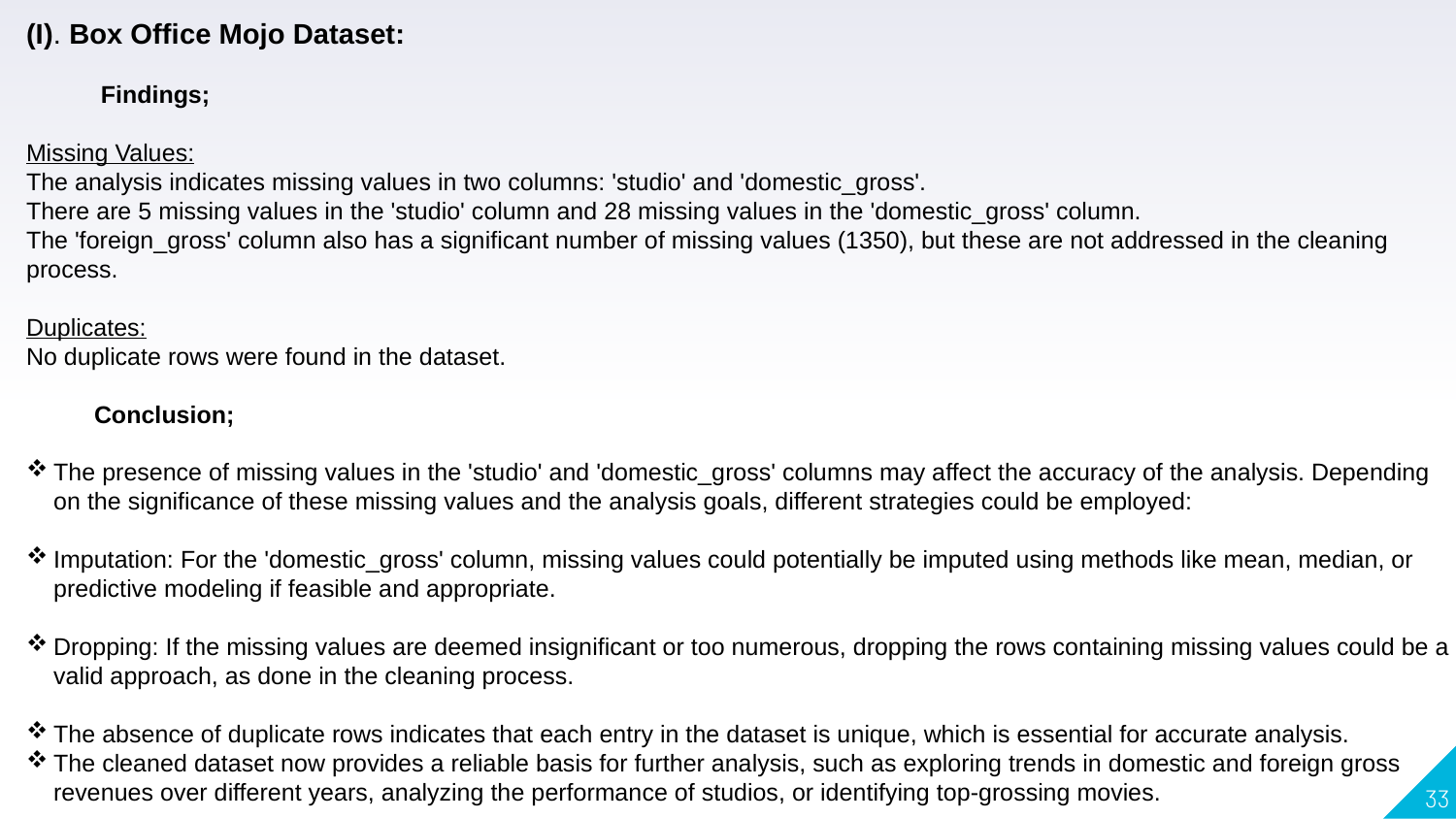

(I). Box Office Mojo Dataset:

           Findings;

Missing Values:
The analysis indicates missing values in two columns: 'studio' and 'domestic_gross'.
There are 5 missing values in the 'studio' column and 28 missing values in the 'domestic_gross' column.
The 'foreign_gross' column also has a significant number of missing values (1350), but these are not addressed in the cleaning process.

Duplicates:
No duplicate rows were found in the dataset.

          Conclusion;

The presence of missing values in the 'studio' and 'domestic_gross' columns may affect the accuracy of the analysis. Depending on the significance of these missing values and the analysis goals, different strategies could be employed:

Imputation: For the 'domestic_gross' column, missing values could potentially be imputed using methods like mean, median, or predictive modeling if feasible and appropriate.

Dropping: If the missing values are deemed insignificant or too numerous, dropping the rows containing missing values could be a valid approach, as done in the cleaning process.

The absence of duplicate rows indicates that each entry in the dataset is unique, which is essential for accurate analysis.
The cleaned dataset now provides a reliable basis for further analysis, such as exploring trends in domestic and foreign gross revenues over different years, analyzing the performance of studios, or identifying top-grossing movies.
33